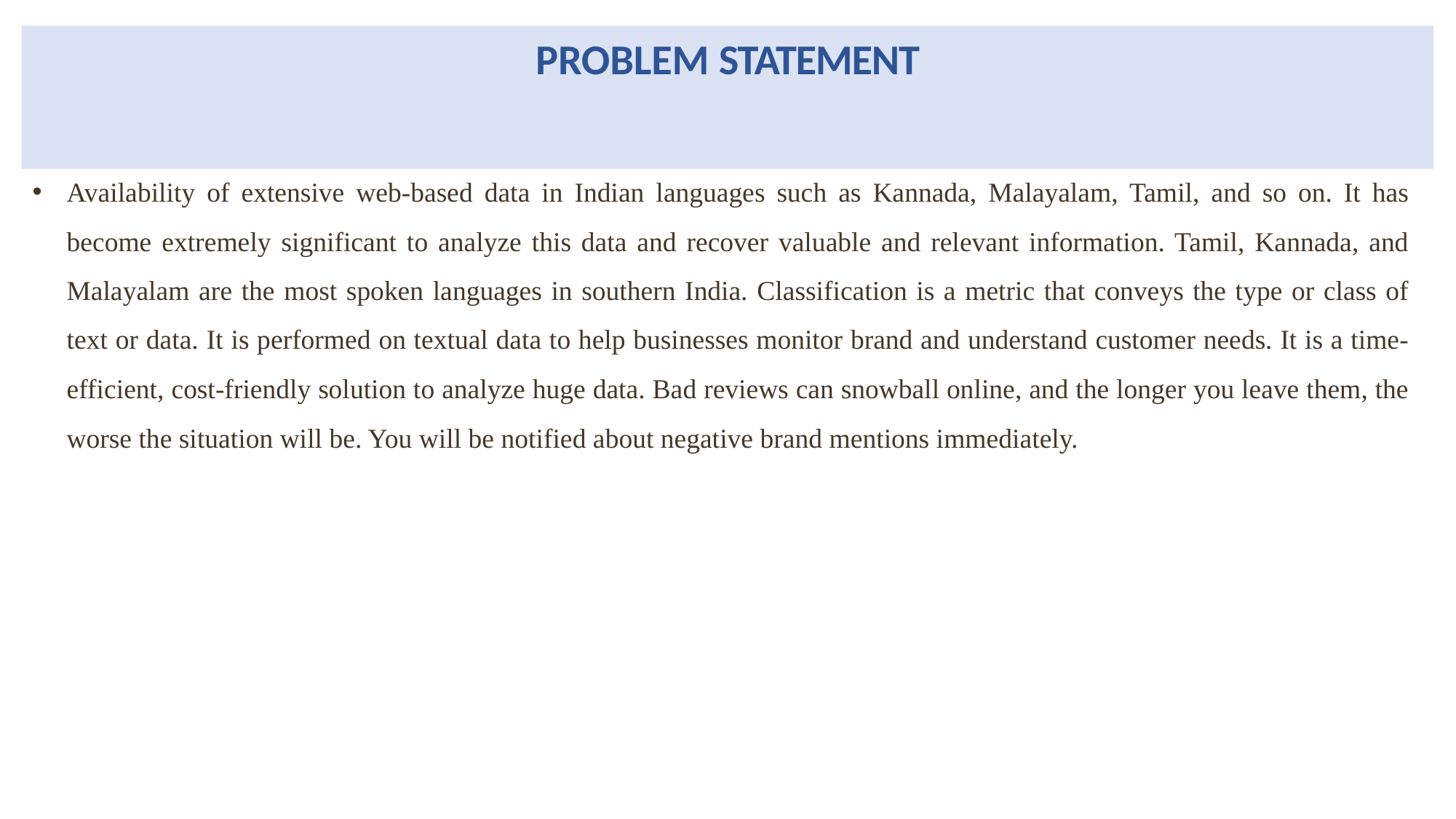

# PROBLEM STATEMENT
Availability of extensive web-based data in Indian languages such as Kannada, Malayalam, Tamil, and so on. It has become extremely significant to analyze this data and recover valuable and relevant information. Tamil, Kannada, and Malayalam are the most spoken languages in southern India. Classification is a metric that conveys the type or class of text or data. It is performed on textual data to help businesses monitor brand and understand customer needs. It is a time-efficient, cost-friendly solution to analyze huge data. Bad reviews can snowball online, and the longer you leave them, the worse the situation will be. You will be notified about negative brand mentions immediately.